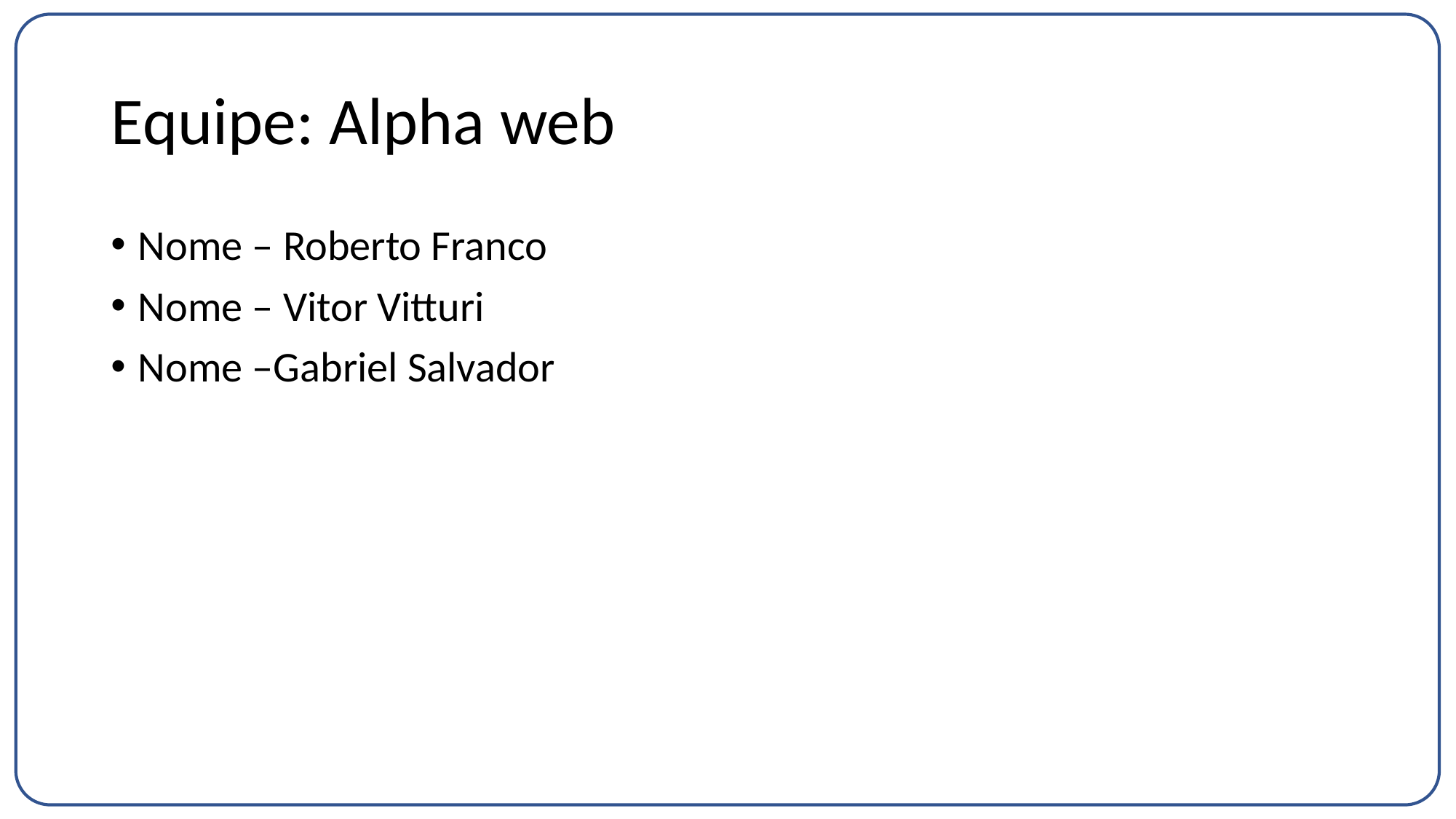

# Equipe: Alpha web
Nome – Roberto Franco
Nome – Vitor Vitturi
Nome –Gabriel Salvador